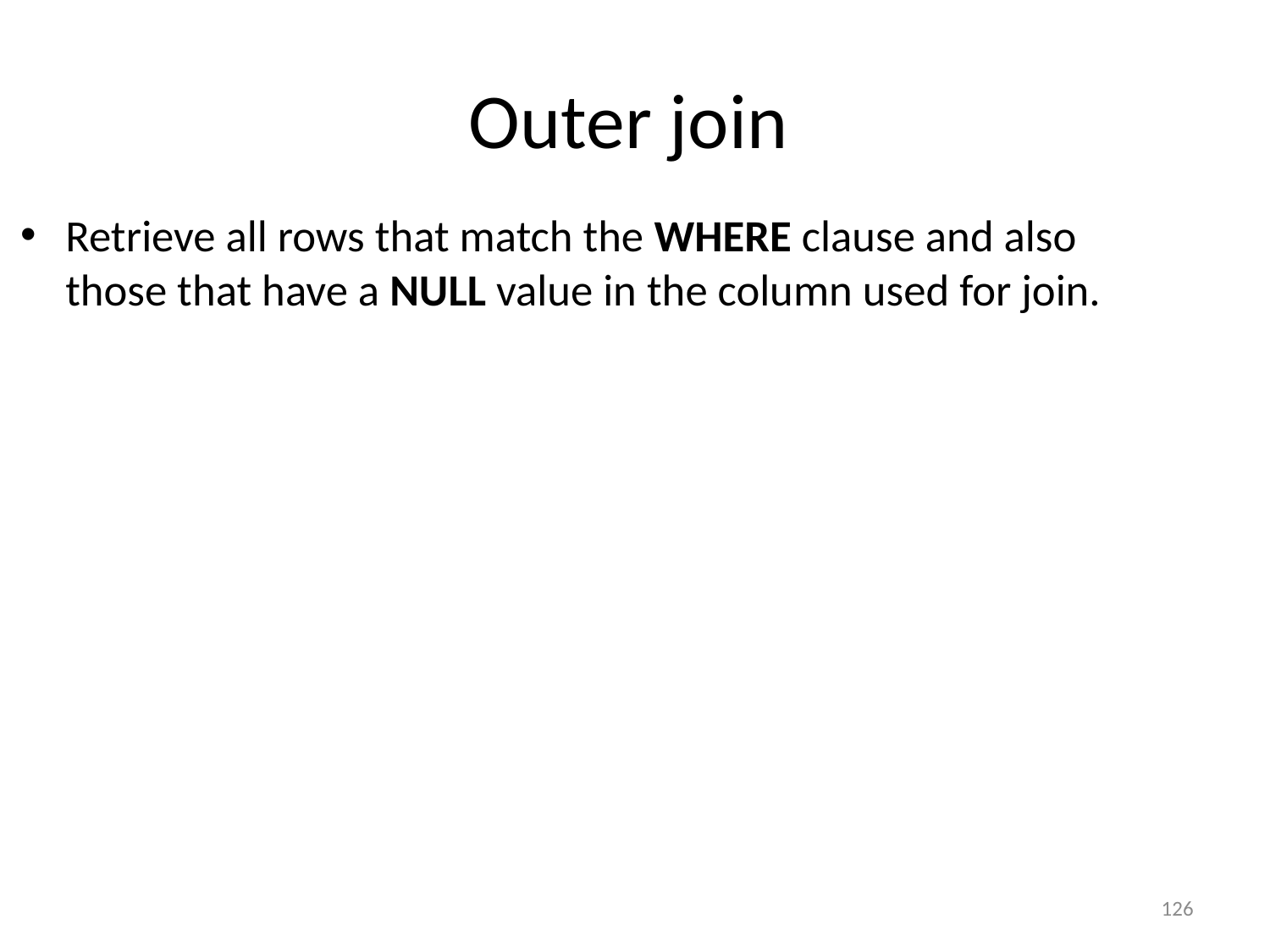

Outer join
Retrieve all rows that match the WHERE clause and also those that have a NULL value in the column used for join.
126